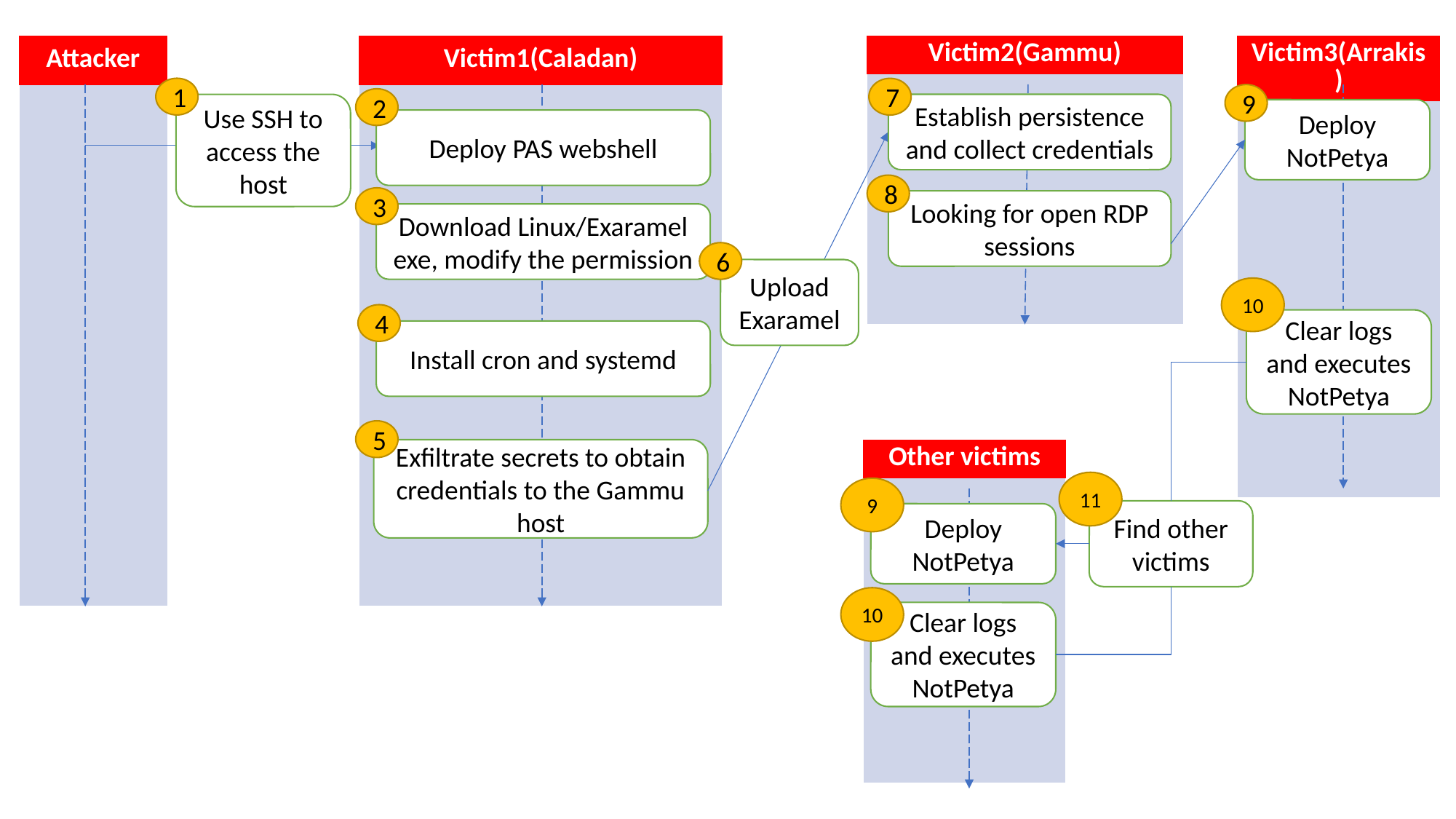

| Attacker |
| --- |
|  |
| Victim1(Caladan) |
| --- |
|  |
| Victim2(Gammu) |
| --- |
|  |
| Victim3(Arrakis) |
| --- |
|  |
1
7
9
2
Use SSH to access the host
Establish persistence and collect credentials
Deploy NotPetya
Deploy PAS webshell
8
3
Looking for open RDP sessions
Download Linux/Exaramel exe, modify the permission
6
Upload Exaramel
10
4
Clear logs and executes NotPetya
Install cron and systemd
5
Exfiltrate secrets to obtain credentials to the Gammu host
| Other victims |
| --- |
|  |
11
9
Find other victims
Deploy NotPetya
10
Clear logs and executes NotPetya